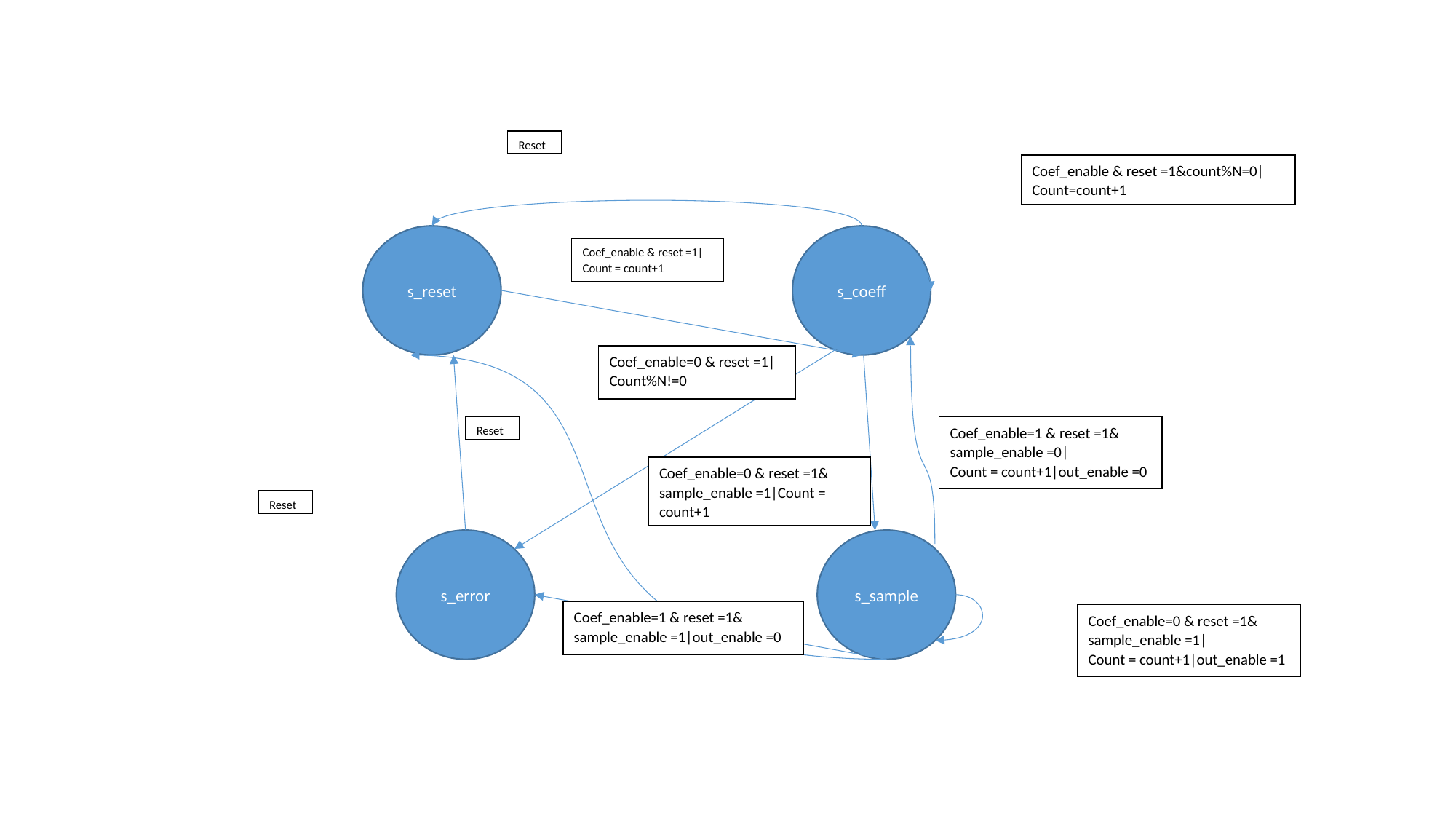

Reset
Coef_enable & reset =1&count%N=0|
Count=count+1

s_reset
s_coeff
Coef_enable & reset =1|
Count = count+1

Coef_enable=0 & reset =1|
Count%N!=0

Reset
Coef_enable=1 & reset =1& sample_enable =0|
Count = count+1|out_enable =0

Coef_enable=0 & reset =1& sample_enable =1|Count = count+1

Reset
s_error
s_sample
Coef_enable=1 & reset =1& sample_enable =1|out_enable =0

Coef_enable=0 & reset =1& sample_enable =1|
Count = count+1|out_enable =1